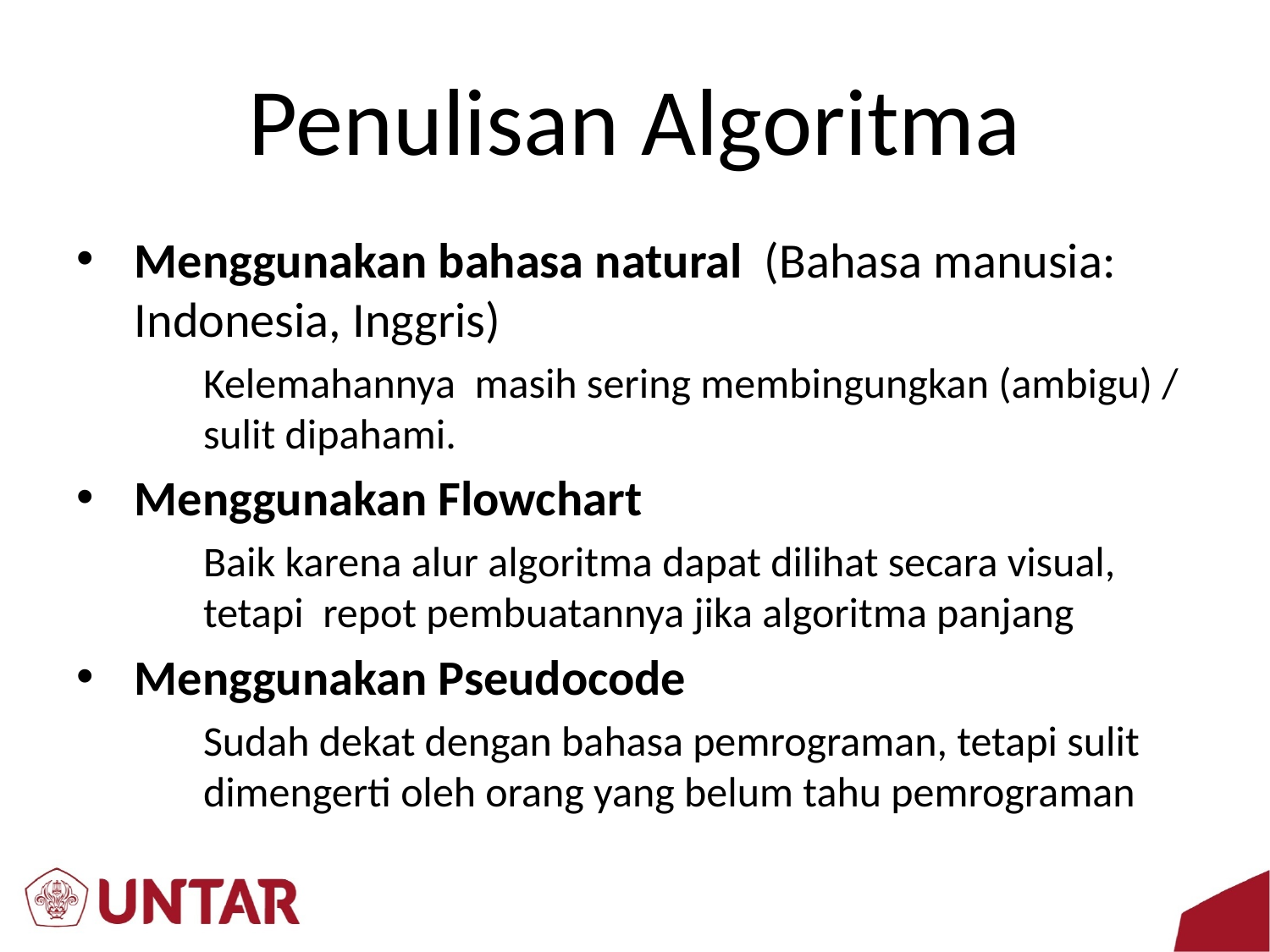

# Penulisan Algoritma
Menggunakan bahasa natural  (Bahasa manusia: Indonesia, Inggris)
	Kelemahannya  masih sering membingungkan (ambigu) / sulit dipahami.
Menggunakan Flowchart
	Baik karena alur algoritma dapat dilihat secara visual, tetapi  repot pembuatannya jika algoritma panjang
Menggunakan Pseudocode
	Sudah dekat dengan bahasa pemrograman, tetapi sulit dimengerti oleh orang yang belum tahu pemrograman